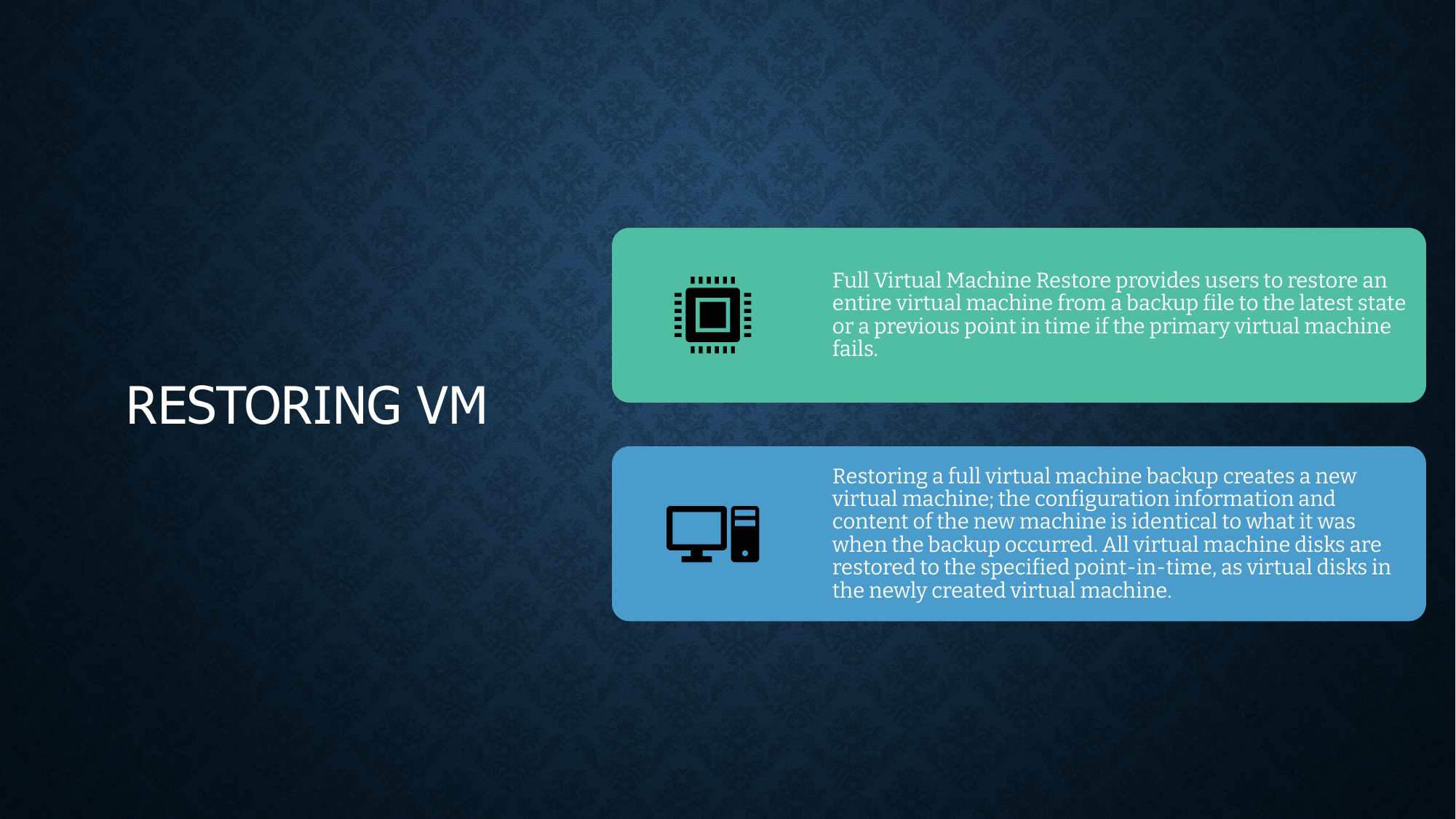

# Restoring VM
Full Virtual Machine Restore provides users to restore an entire virtual machine from a backup file to the latest state or a previous point in time if the primary virtual machine fails.
Restoring a full virtual machine backup creates a new virtual machine; the configuration information and content of the new machine is identical to what it was when the backup occurred. All virtual machine disks are restored to the specified point-in-time, as virtual disks in the newly created virtual machine.